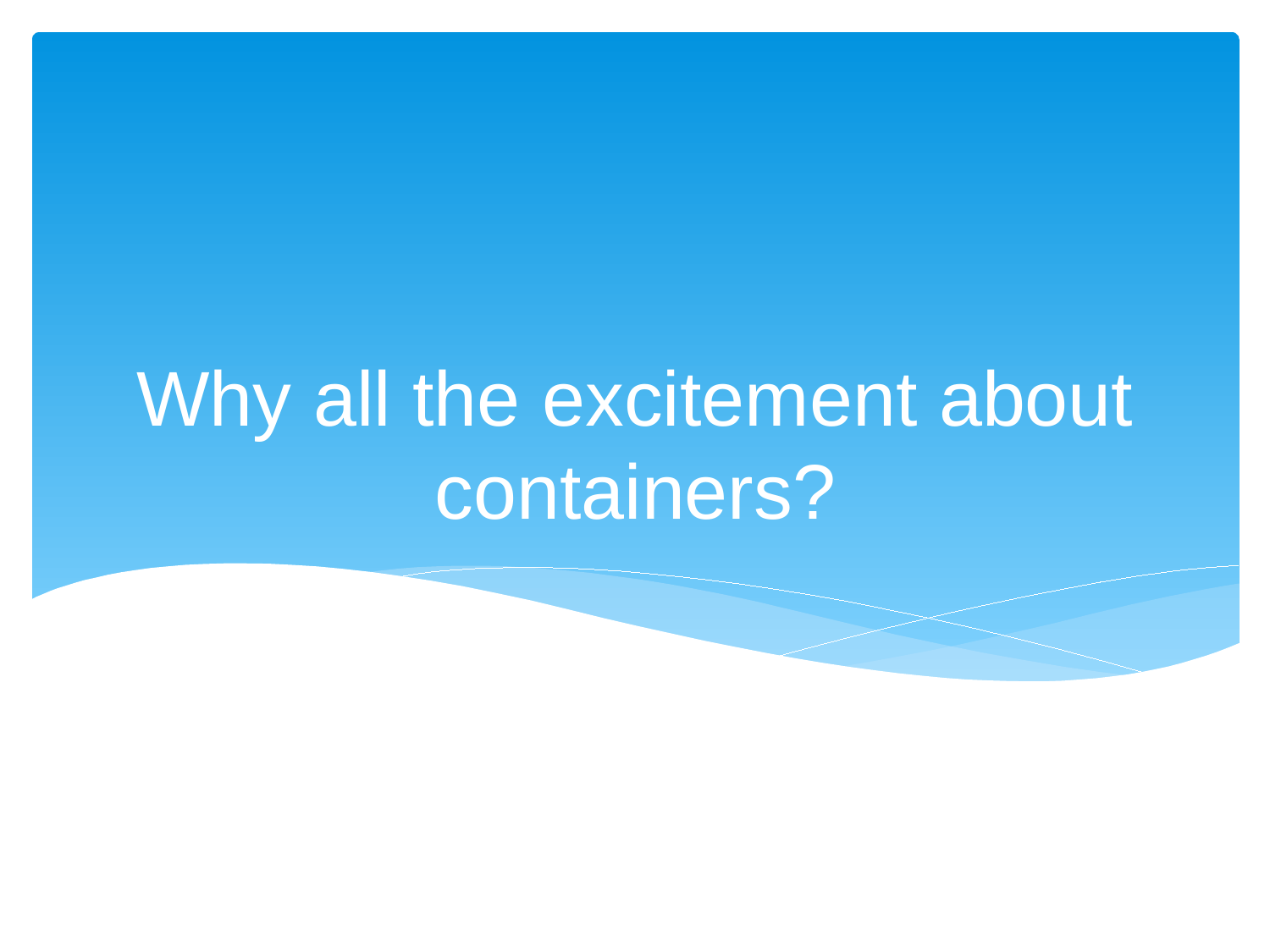

# Why all the excitement about containers?